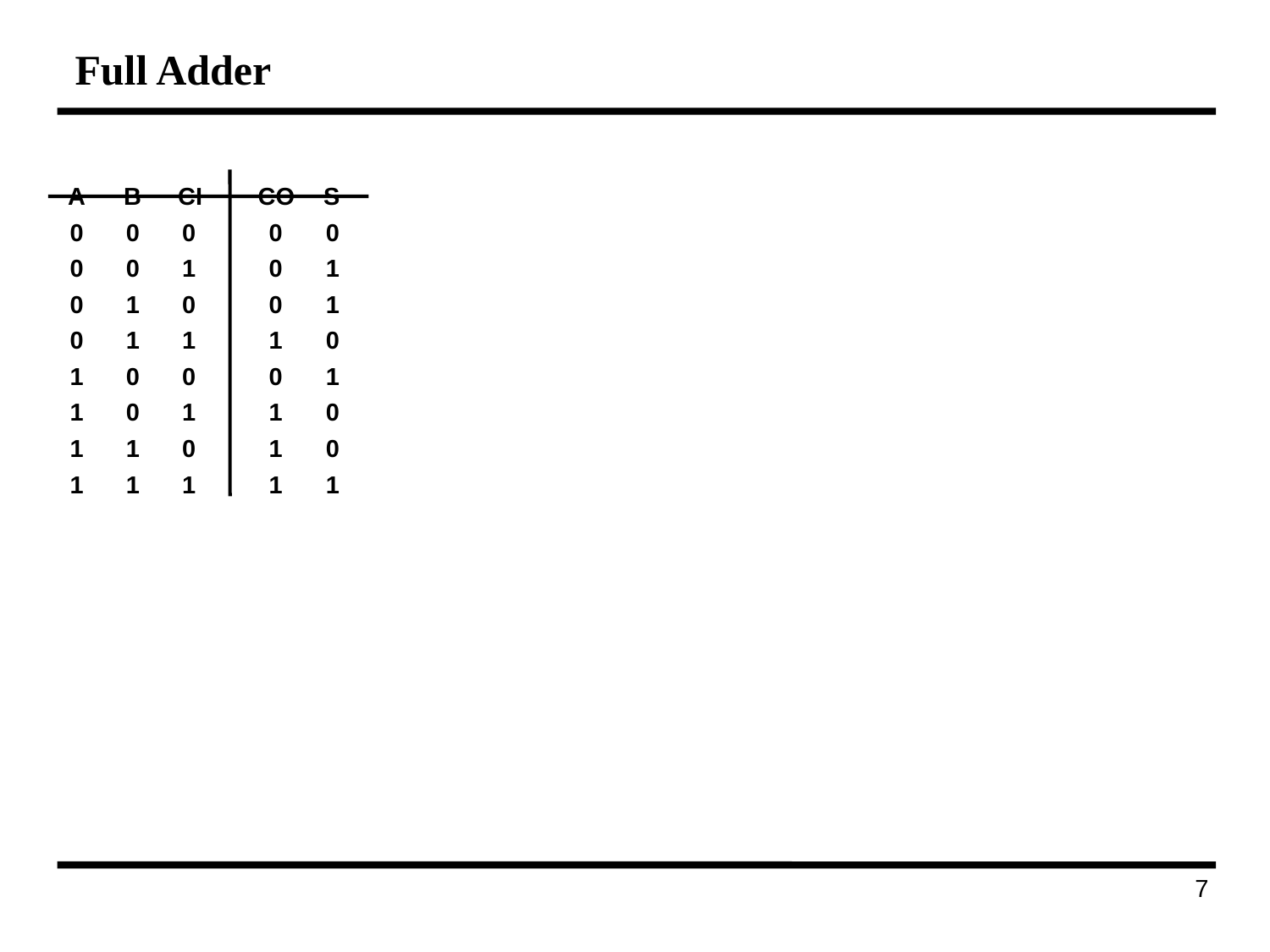

# Full Adder
A

B

CI

CO

0

0

0

1

0

1

1

1
S

0

1

1

0

1

0

0

1

0

0

0

0

0

1

0

1

0

0

1

1

1

0

0

1

0

1

1

1

0

1
1
1
7